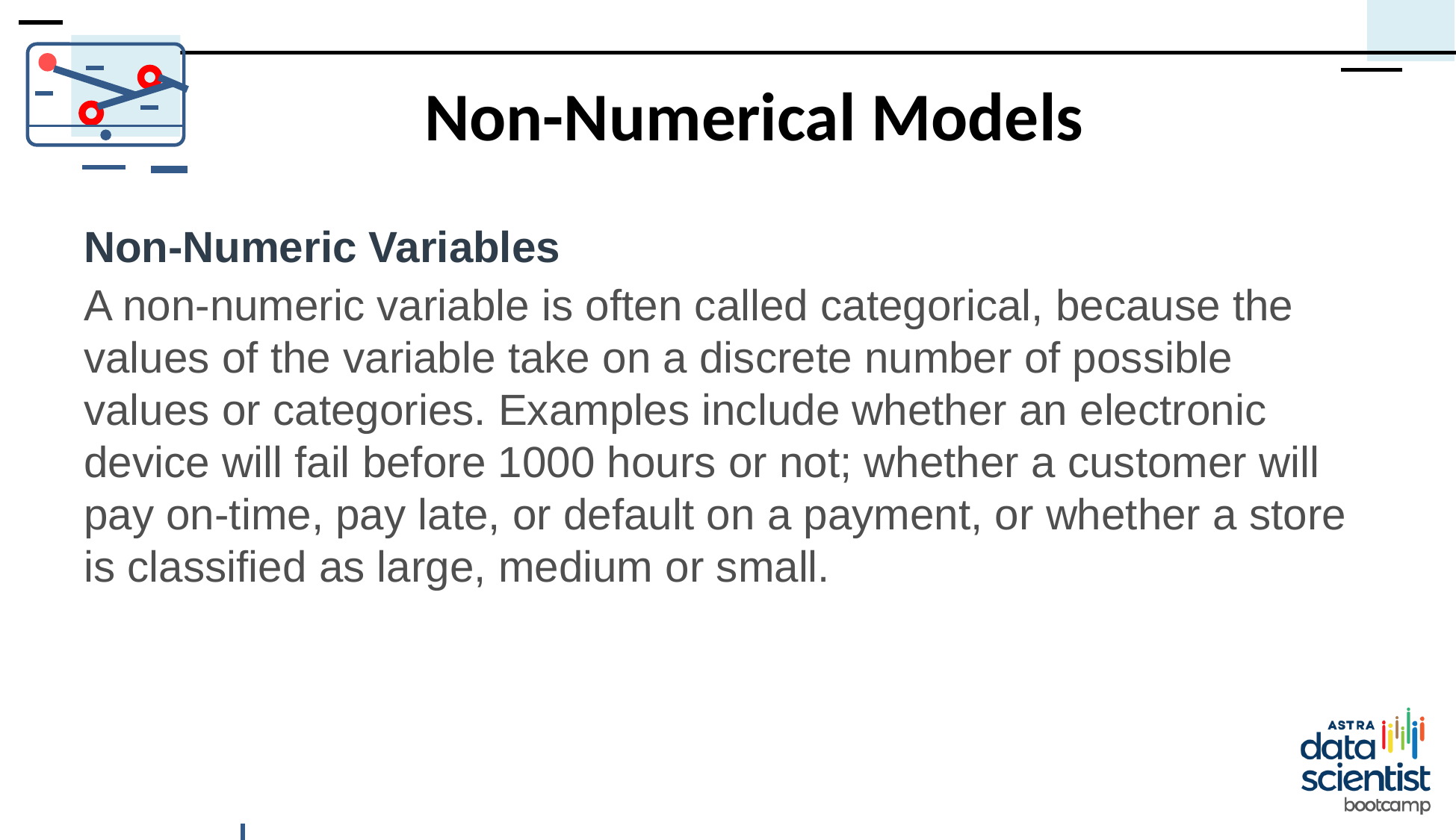

# Non-Numerical Models
Non-Numeric Variables
A non-numeric variable is often called categorical, because the values of the variable take on a discrete number of possible values or categories. Examples include whether an electronic device will fail before 1000 hours or not; whether a customer will pay on-time, pay late, or default on a payment, or whether a store is classified as large, medium or small.